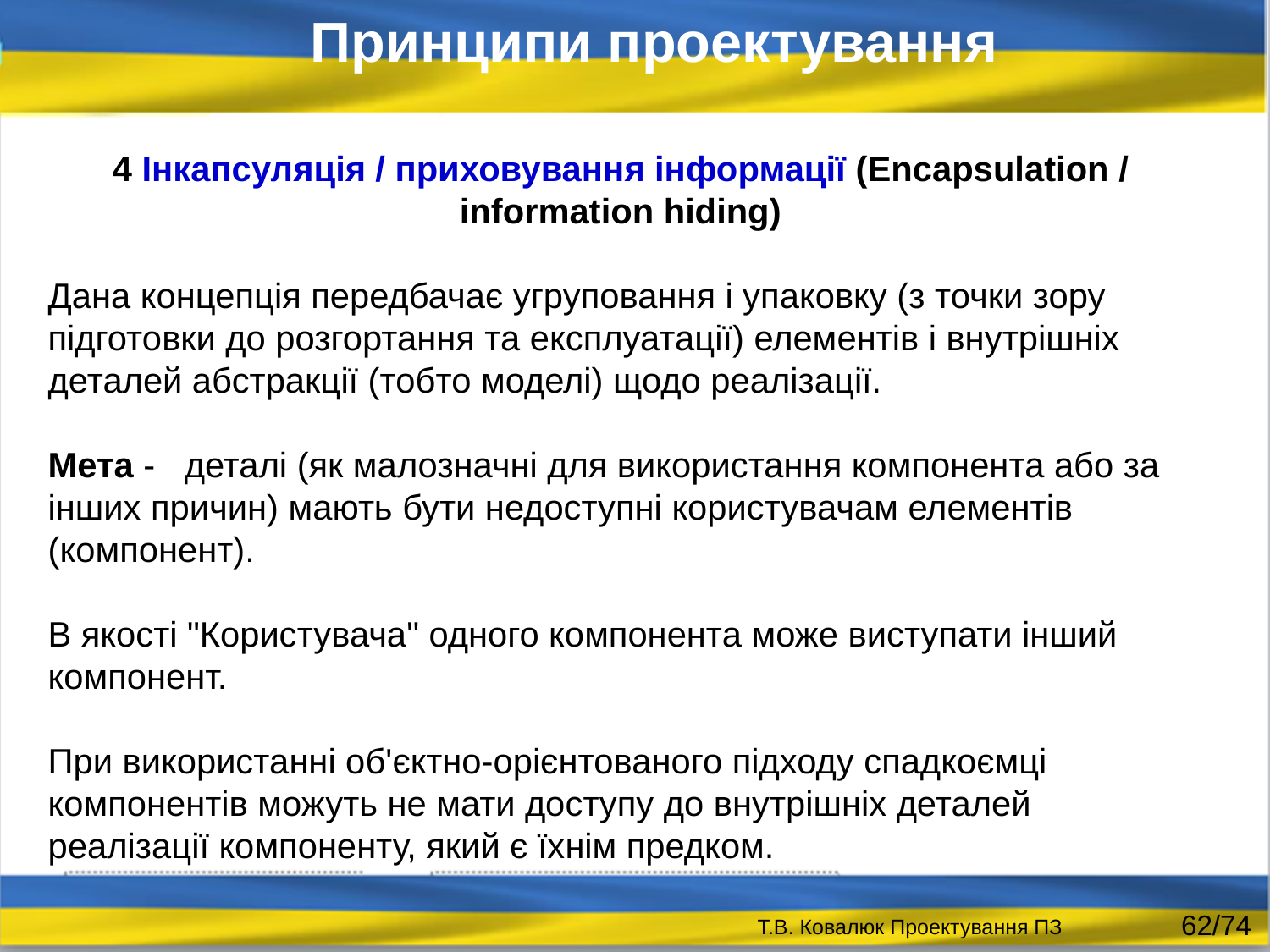

Принципи проектування
4 Інкапсуляція / приховування інформації (Encapsulation / information hiding)
Дана концепція передбачає угруповання і упаковку (з точки зору підготовки до розгортання та експлуатації) елементів і внутрішніх деталей абстракції (тобто моделі) щодо реалізації.

Мета -   деталі (як малозначні для використання компонента або за інших причин) мають бути недоступні користувачам елементів (компонент).

В якості "Користувача" одного компонента може виступати інший компонент.

При використанні об'єктно-орієнтованого підходу спадкоємці компонентів можуть не мати доступу до внутрішніх деталей реалізації компоненту, який є їхнім предком.